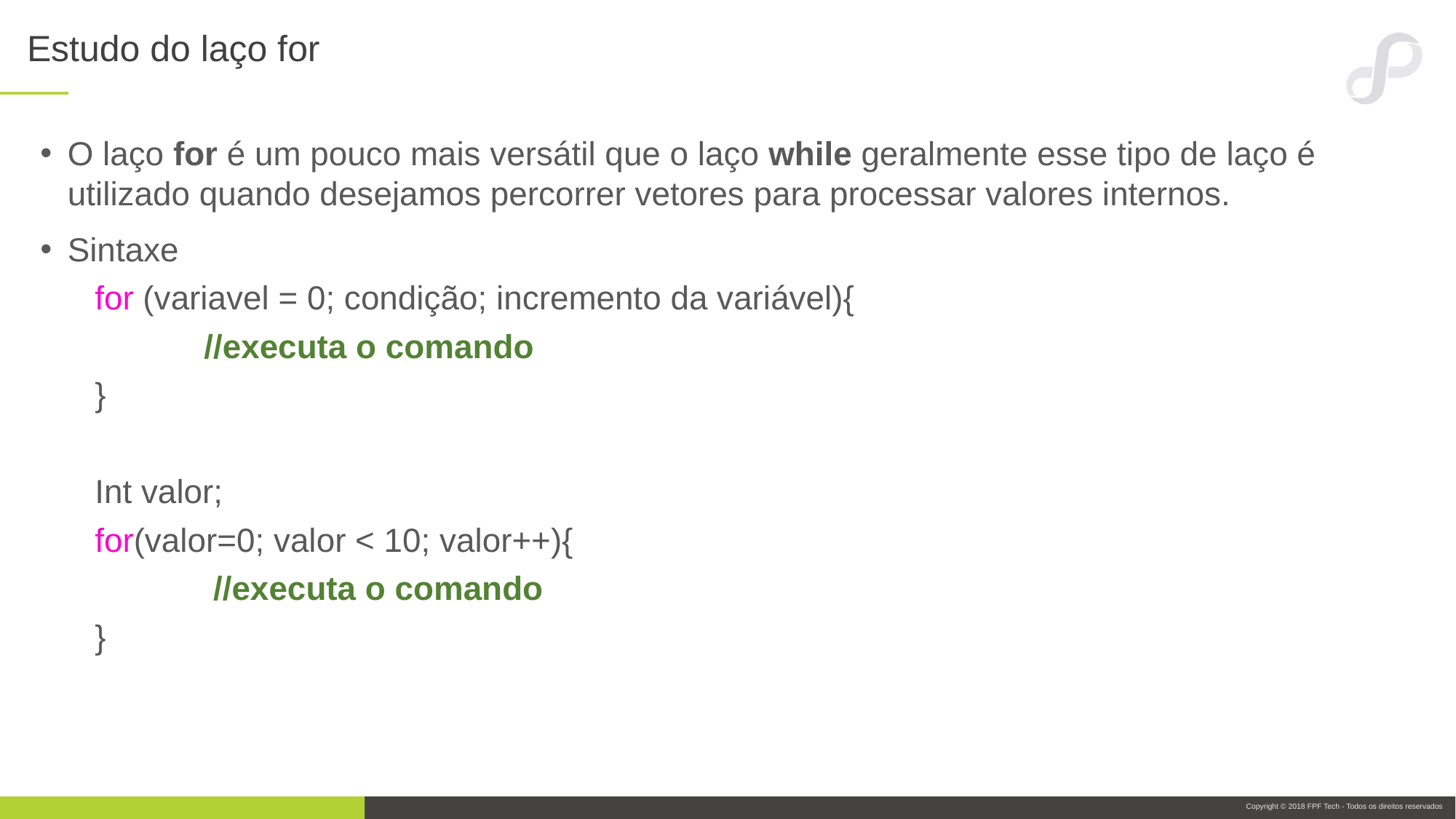

# Estudo do laço for
O laço for é um pouco mais versátil que o laço while geralmente esse tipo de laço é utilizado quando desejamos percorrer vetores para processar valores internos.
Sintaxe
for (variavel = 0; condição; incremento da variável){
	//executa o comando
}

Int valor;
for(valor=0; valor < 10; valor++){
	 //executa o comando
}